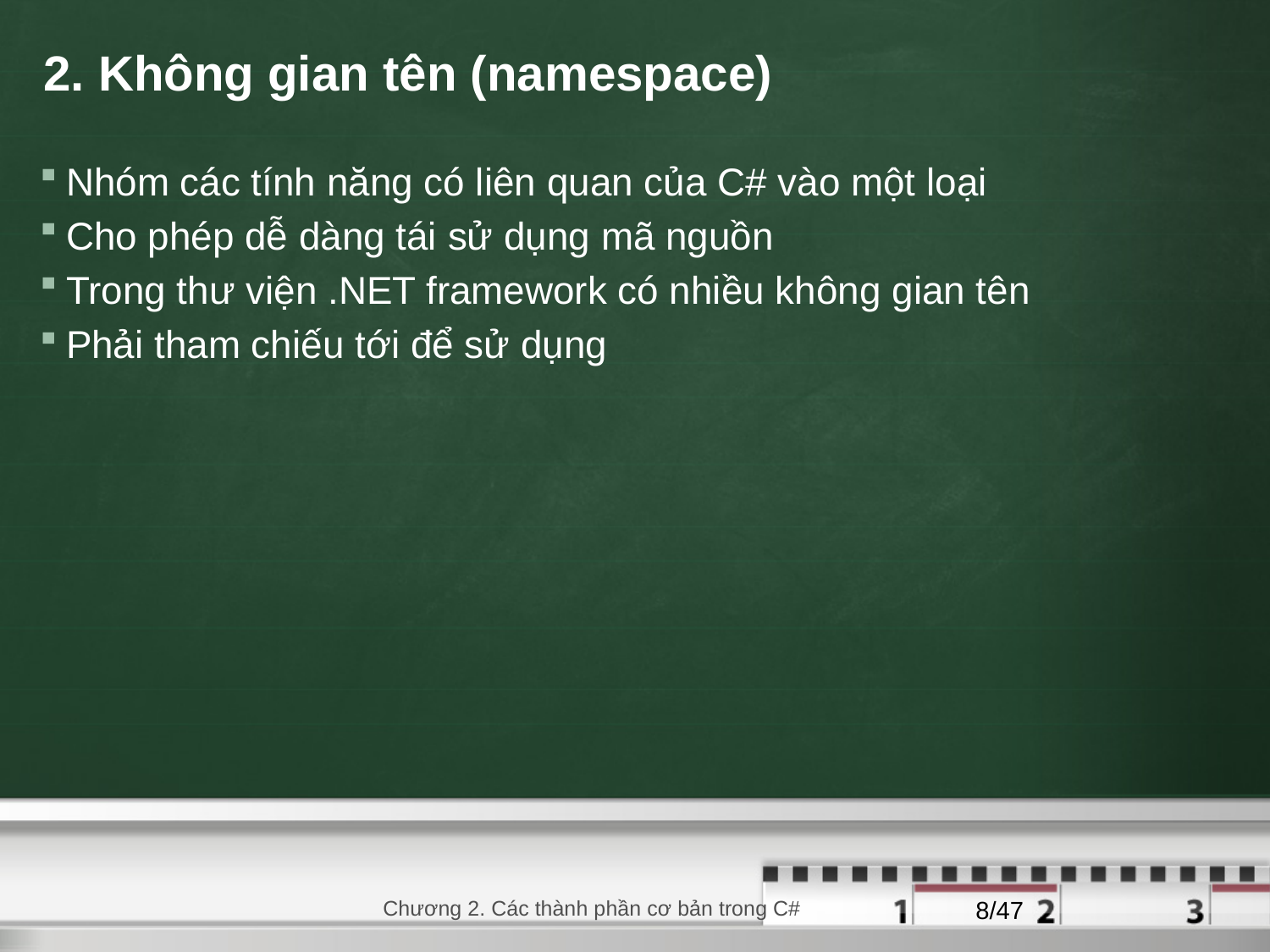

# 2. Không gian tên (namespace)
Nhóm các tính năng có liên quan của C# vào một loại
Cho phép dễ dàng tái sử dụng mã nguồn
Trong thư viện .NET framework có nhiều không gian tên
Phải tham chiếu tới để sử dụng
29/08/2020
Chương 2. Các thành phần cơ bản trong C#
8/47